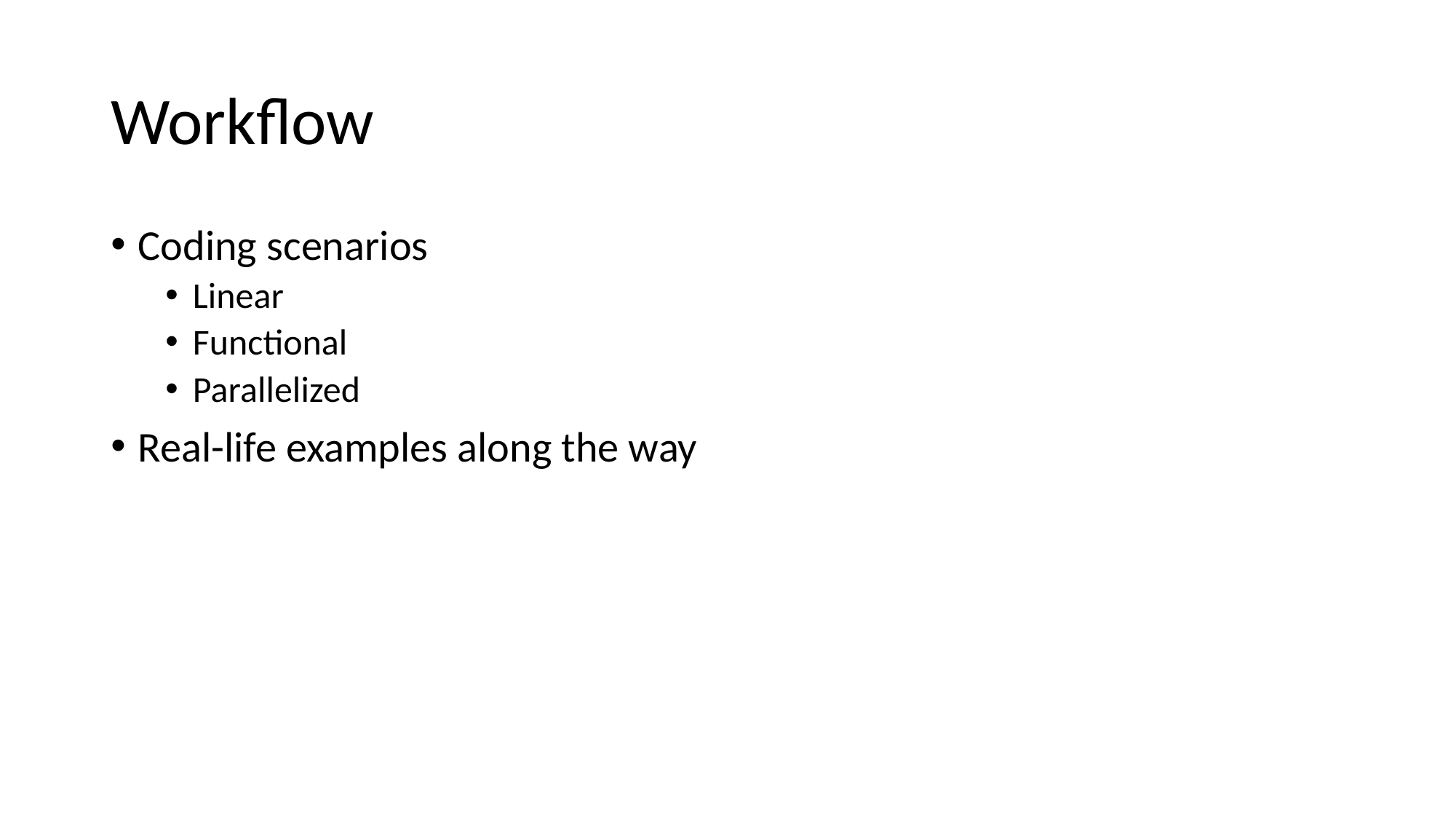

# Workflow
Coding scenarios
Linear
Functional
Parallelized
Real-life examples along the way